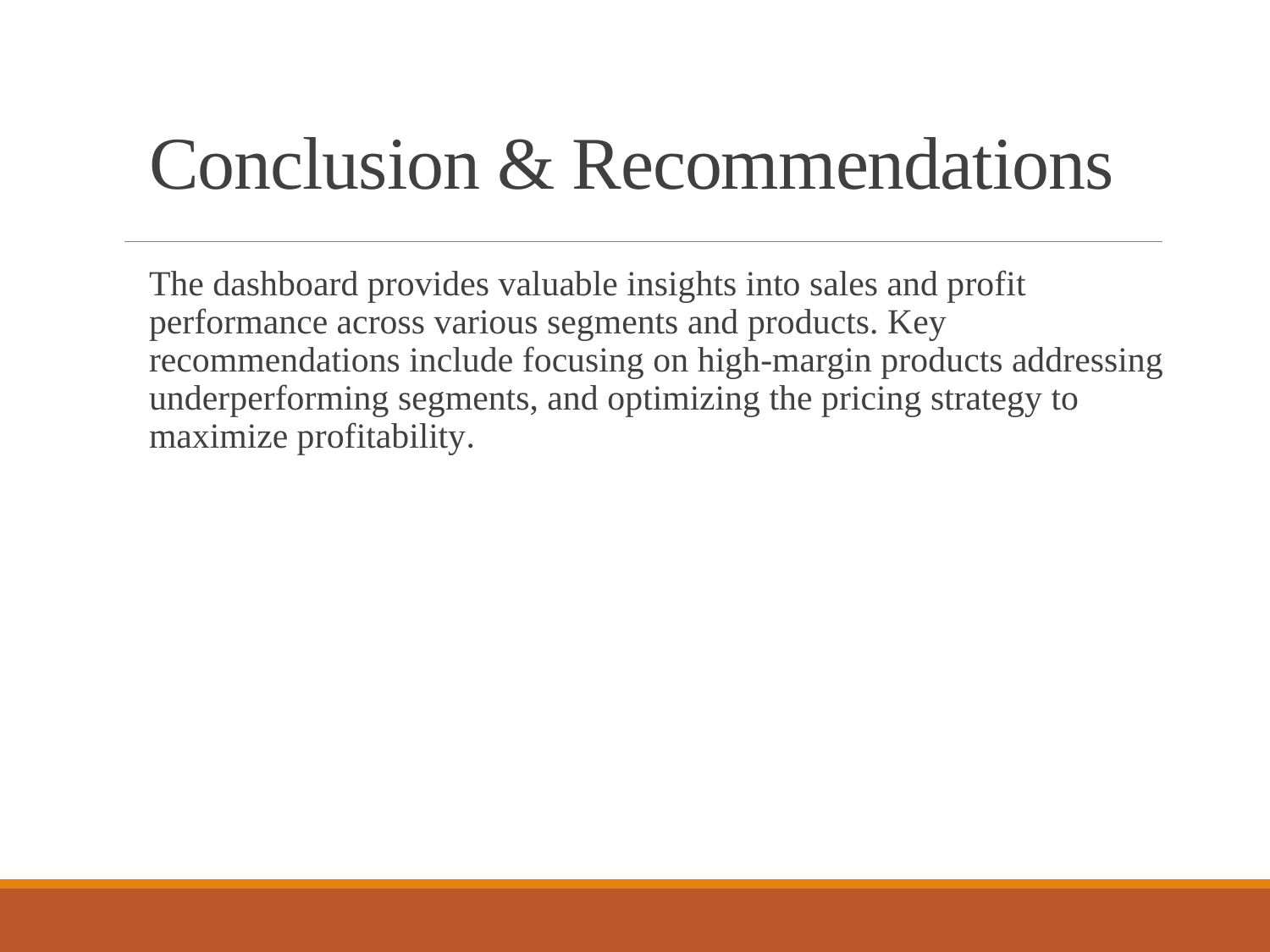

# Conclusion & Recommendations
The dashboard provides valuable insights into sales and profit performance across various segments and products. Key recommendations include focusing on high-margin products addressing underperforming segments, and optimizing the pricing strategy to maximize profitability.